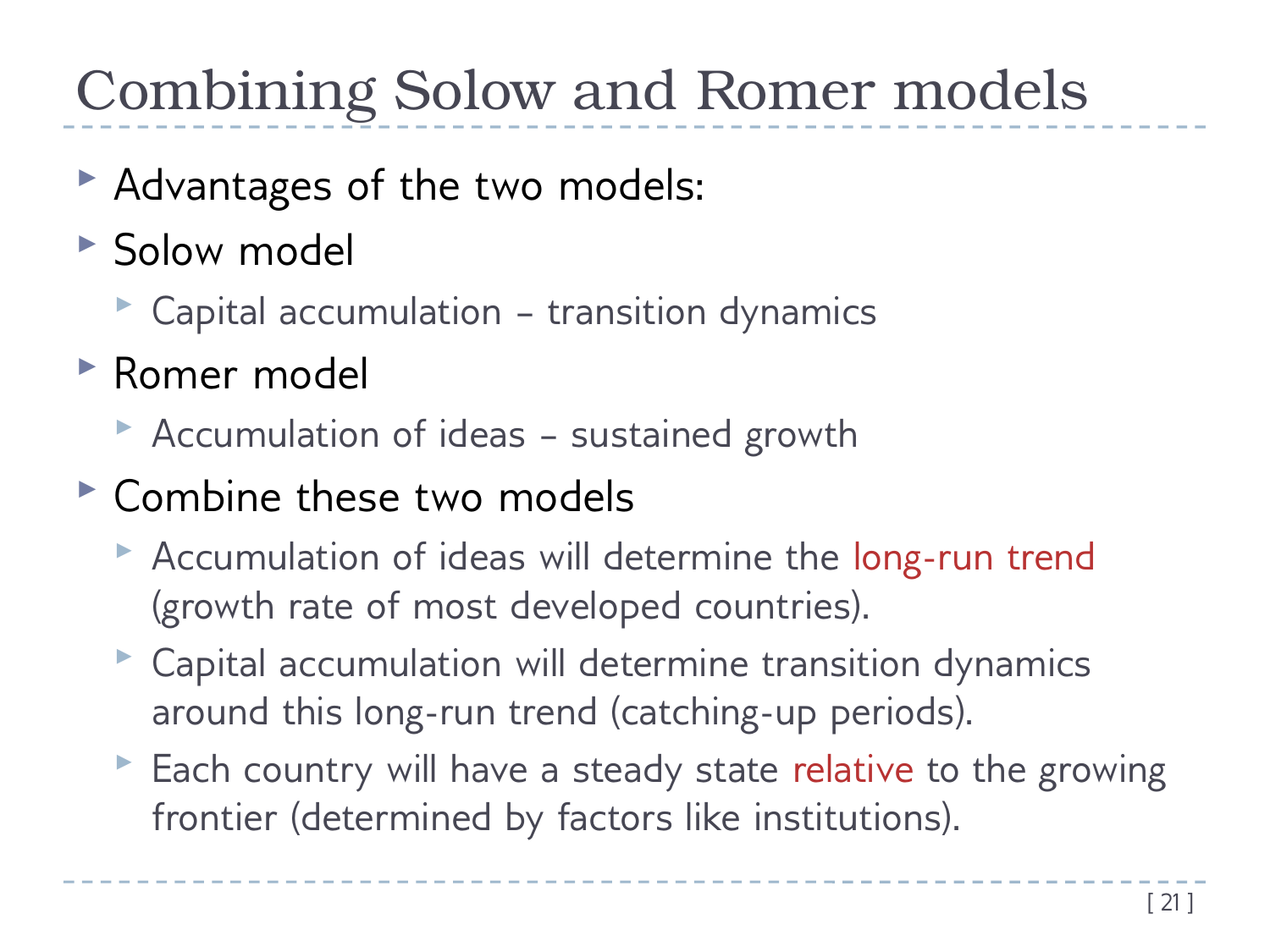

# Combining Solow and Romer models
Advantages of the two models:
Solow model
Capital accumulation – transition dynamics
Romer model
Accumulation of ideas – sustained growth
Combine these two models
Accumulation of ideas will determine the long-run trend (growth rate of most developed countries).
Capital accumulation will determine transition dynamics around this long-run trend (catching-up periods).
Each country will have a steady state relative to the growing frontier (determined by factors like institutions).
[ 21 ]